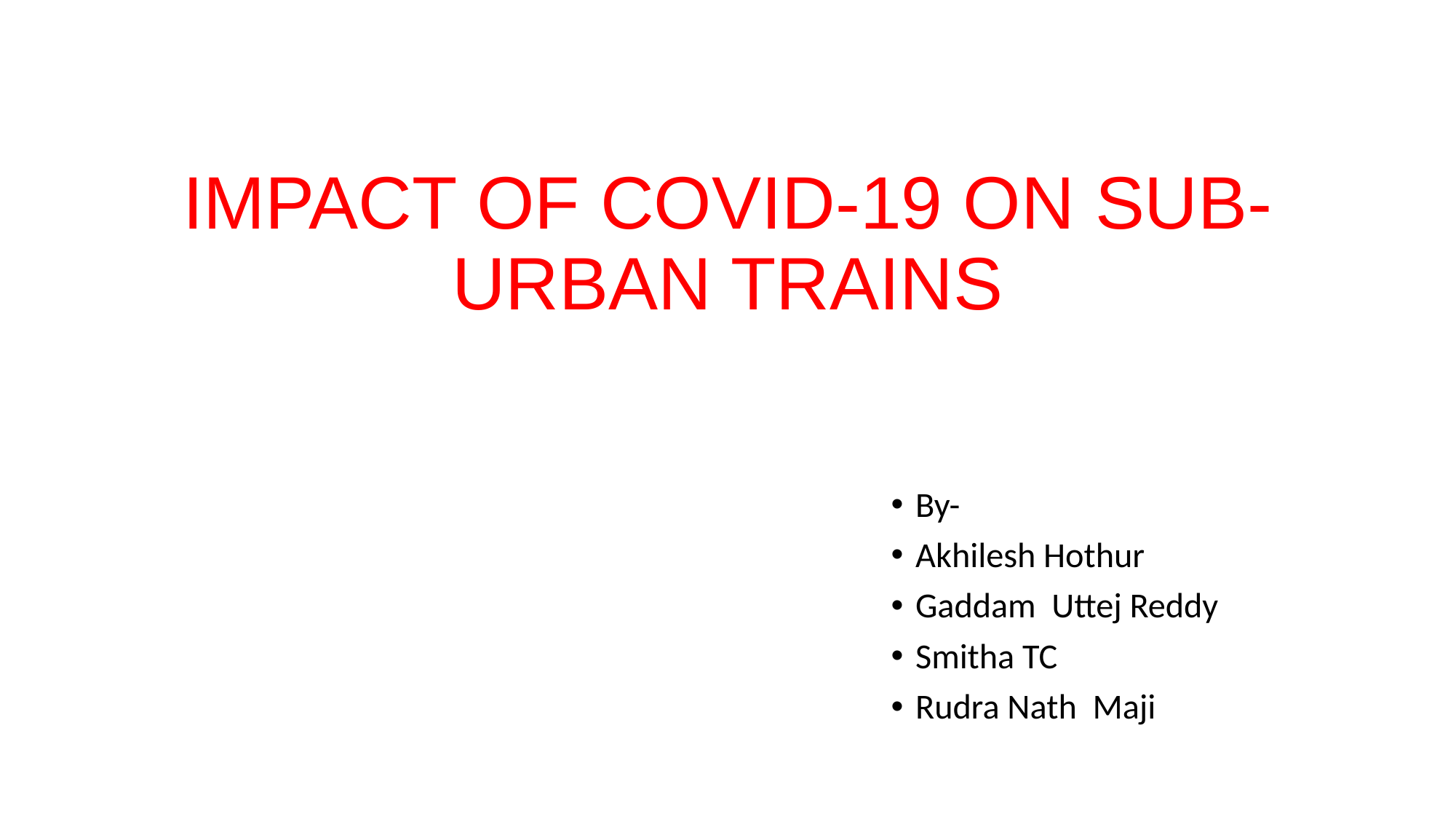

IMPACT OF COVID-19 ON SUB-URBAN TRAINS
By-
Akhilesh Hothur
Gaddam  Uttej Reddy
Smitha TC
Rudra Nath  Maji